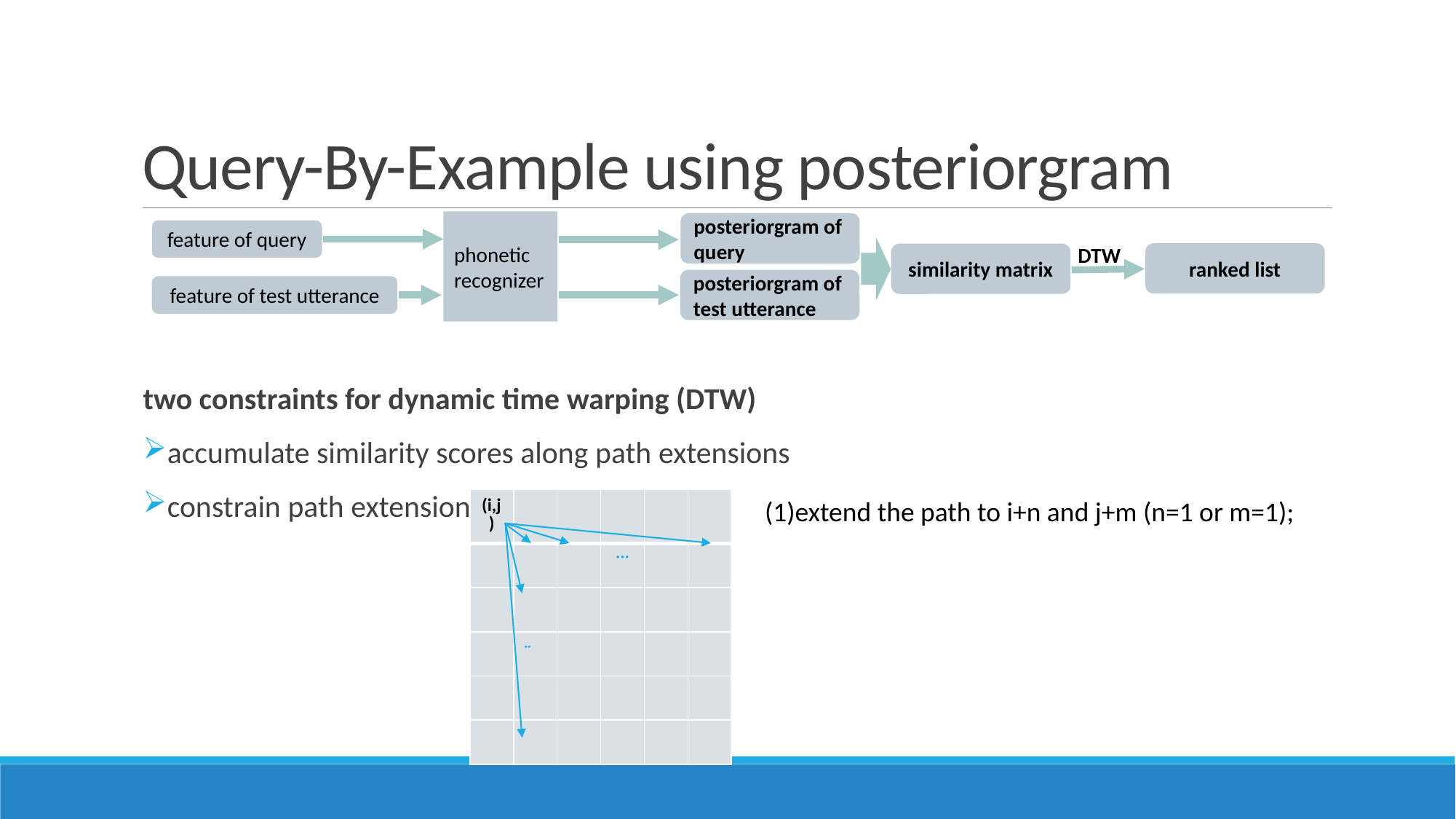

# Query-By-Example using posteriorgram
phonetic recognizer
posteriorgram of query
feature of query

DTW
ranked list
similarity matrix
posteriorgram of test utterance
feature of test utterance
two constraints for dynamic time warping (DTW)
accumulate similarity scores along path extensions
constrain path extension

(1)extend the path to i+n and j+m (n=1 or m=1);

| (i,j) |  |  |  |  |  |
| --- | --- | --- | --- | --- | --- |
|  |  |  | ··· |  |  |
|  |  |  |  |  |  |
|  | ·· |  |  |  |  |
|  |  |  |  |  |  |
|  |  |  |  |  |  |